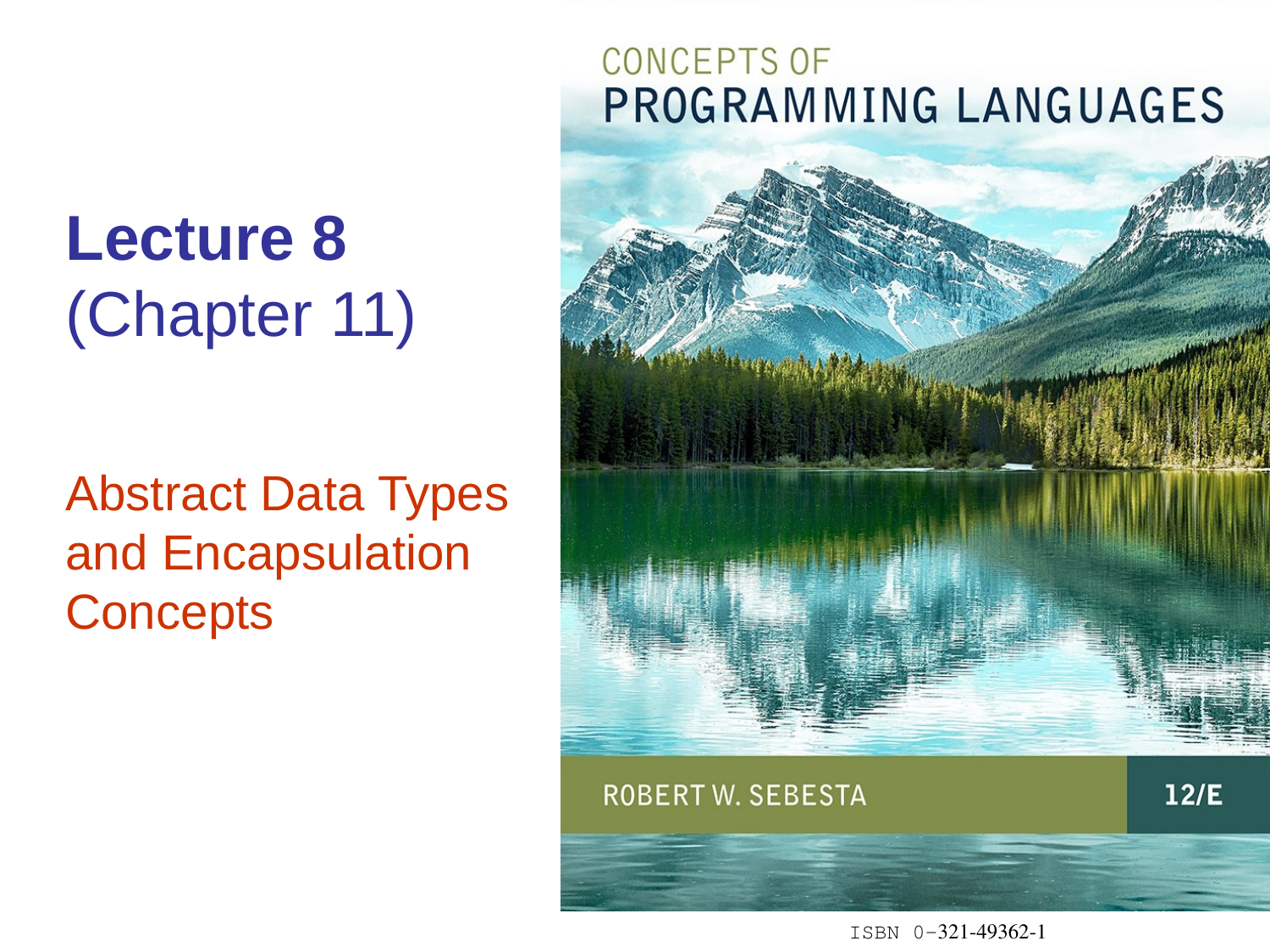

# Lecture 8 (Chapter 11)
Abstract Data Types and Encapsulation Concepts